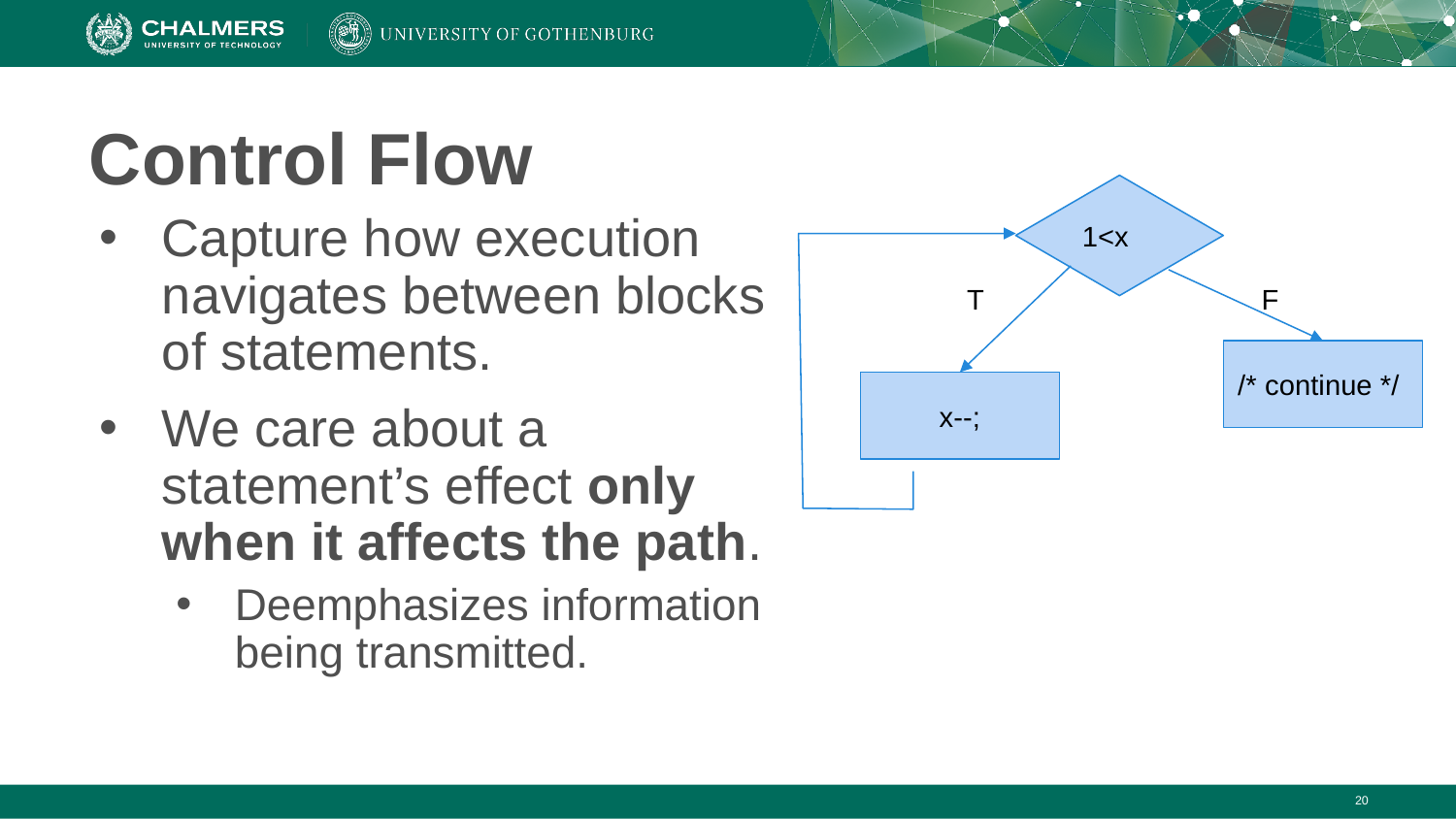

# Control Flow
1<x
Capture how execution navigates between blocks of statements.
We care about a statement’s effect only when it affects the path.
Deemphasizes information being transmitted.

T
F
/* continue */
x--;
20